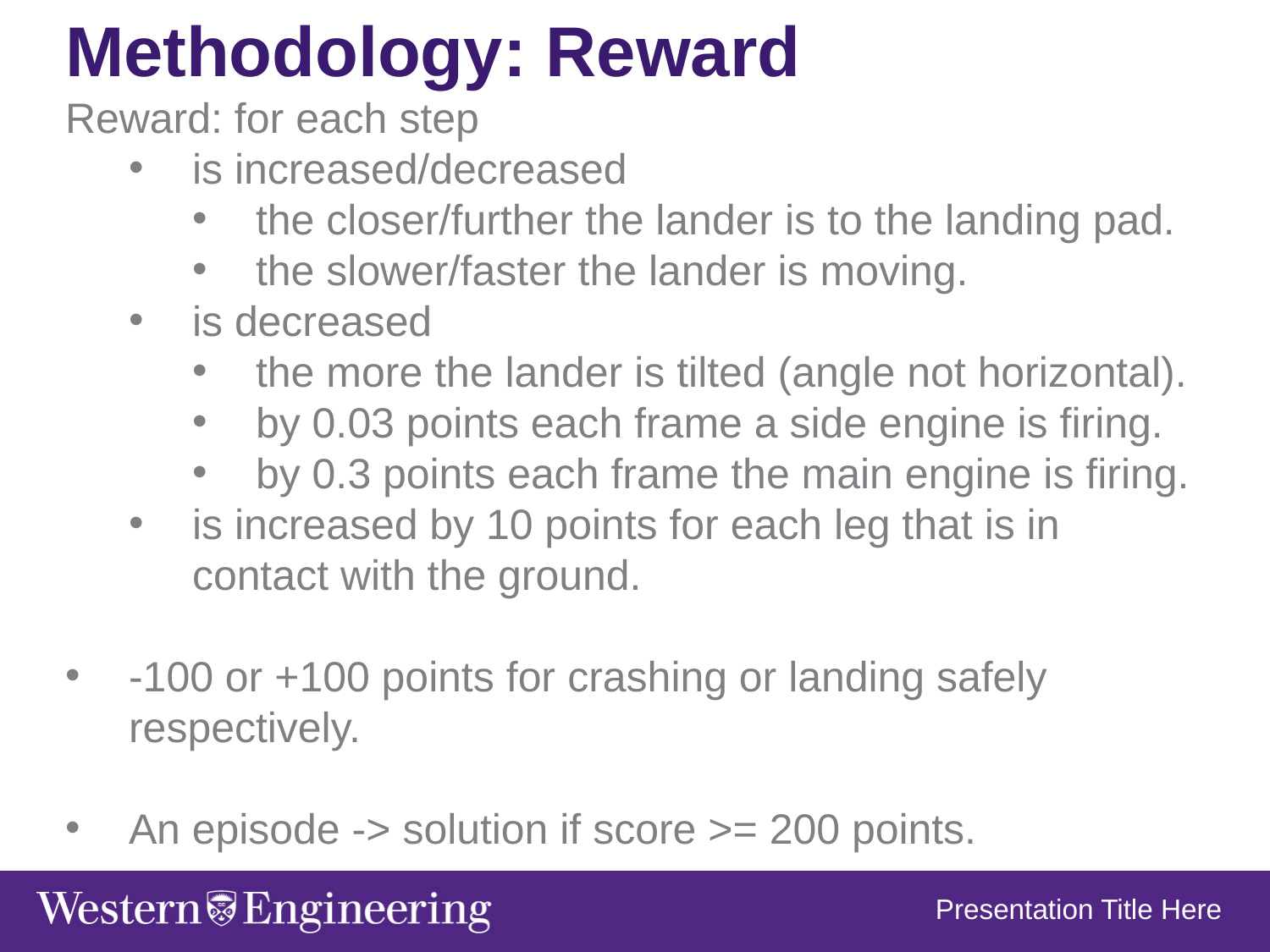

Methodology: Reward
Reward: for each step
is increased/decreased
the closer/further the lander is to the landing pad.
the slower/faster the lander is moving.
is decreased
the more the lander is tilted (angle not horizontal).
by 0.03 points each frame a side engine is firing.
by 0.3 points each frame the main engine is firing.
is increased by 10 points for each leg that is in contact with the ground.

-100 or +100 points for crashing or landing safely respectively.

An episode -> solution if score >= 200 points.
Presentation Title Here